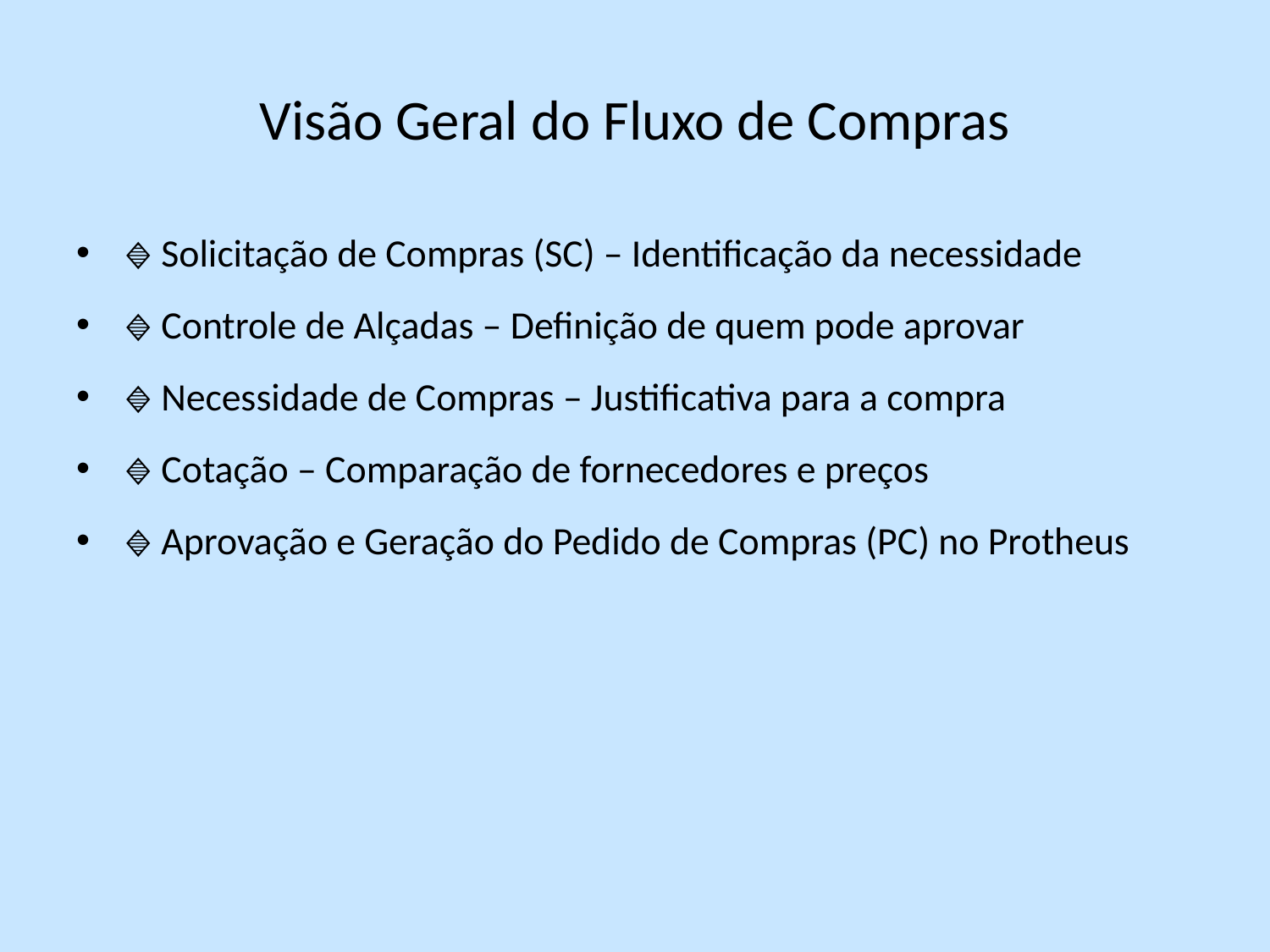

# Visão Geral do Fluxo de Compras
🔹 Solicitação de Compras (SC) – Identificação da necessidade
🔹 Controle de Alçadas – Definição de quem pode aprovar
🔹 Necessidade de Compras – Justificativa para a compra
🔹 Cotação – Comparação de fornecedores e preços
🔹 Aprovação e Geração do Pedido de Compras (PC) no Protheus